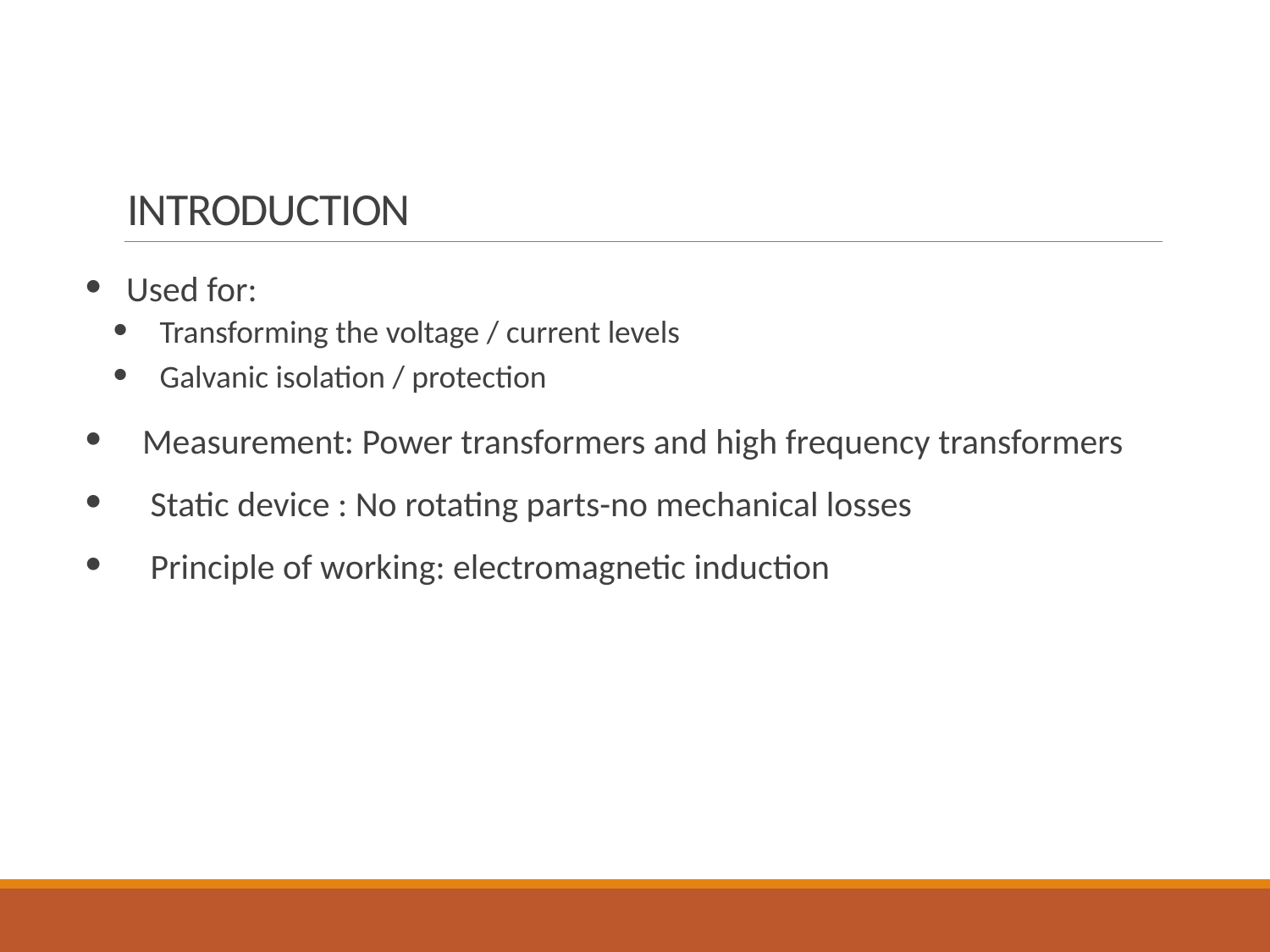

# INTRODUCTION
   Used for:
   Transforming the voltage / current levels
   Galvanic isolation / protection
     Measurement: Power transformers and high frequency transformers
      Static device : No rotating parts-no mechanical losses
      Principle of working: electromagnetic induction